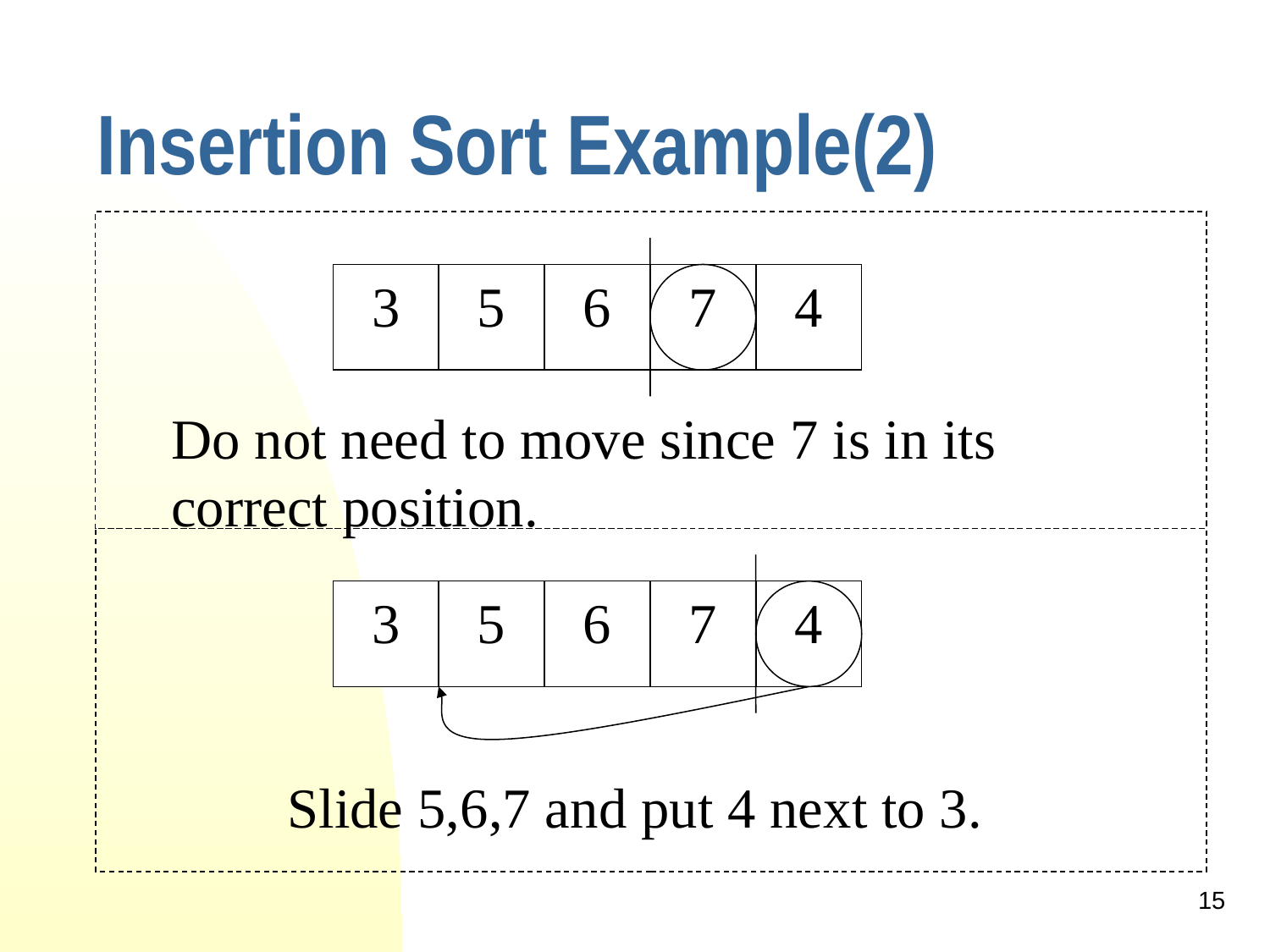

Insertion Sort Example(2)

3
5
6
7
4

Do not need to move since 7 is in its correct position.

3
5
6
7
4

Slide 5,6,7 and put 4 next to 3.
15